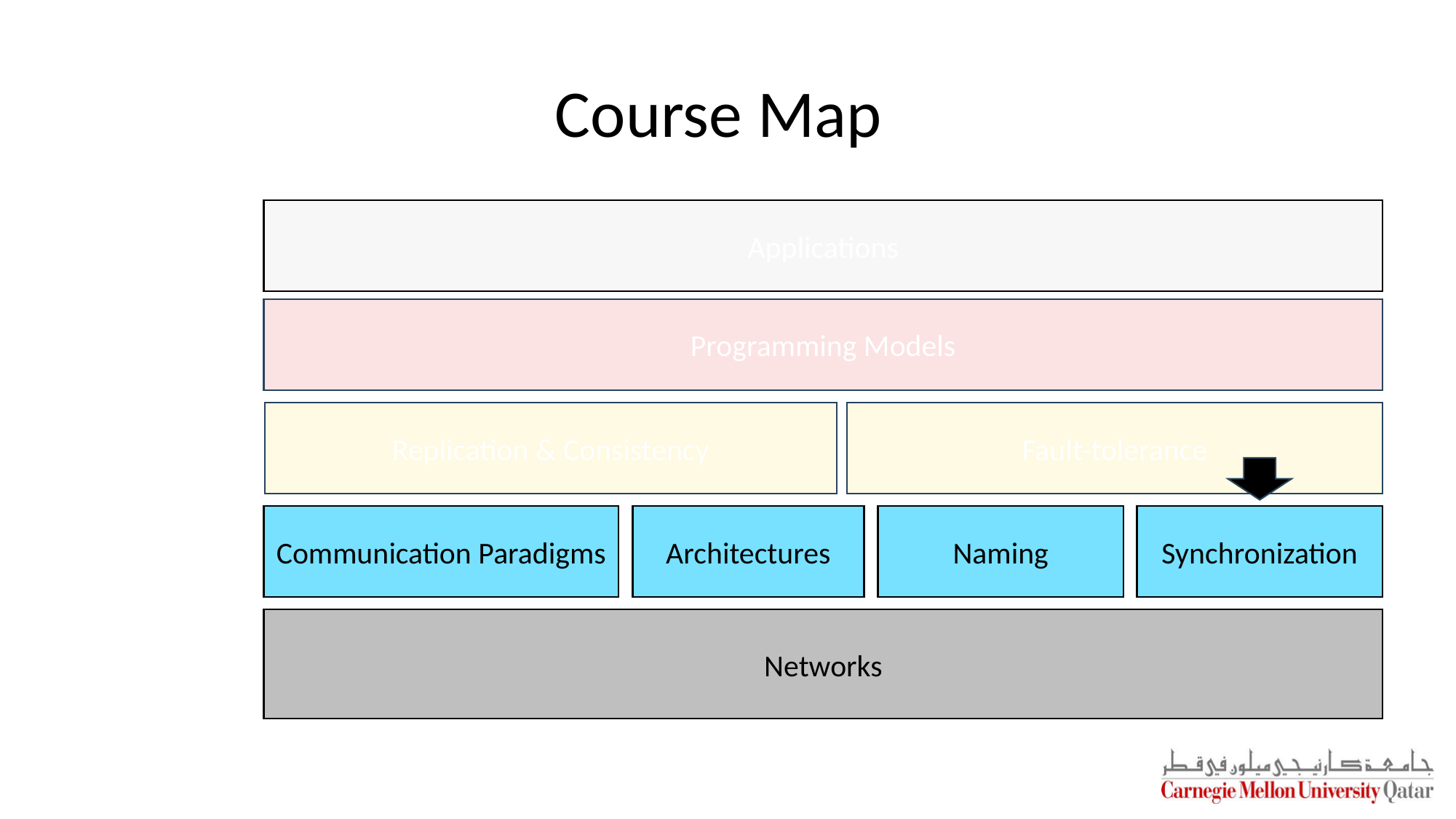

# Course Map
Applications
Programming Models
Replication & Consistency
Fault-tolerance

Communication Paradigms
Architectures
Naming
Synchronization
Networks